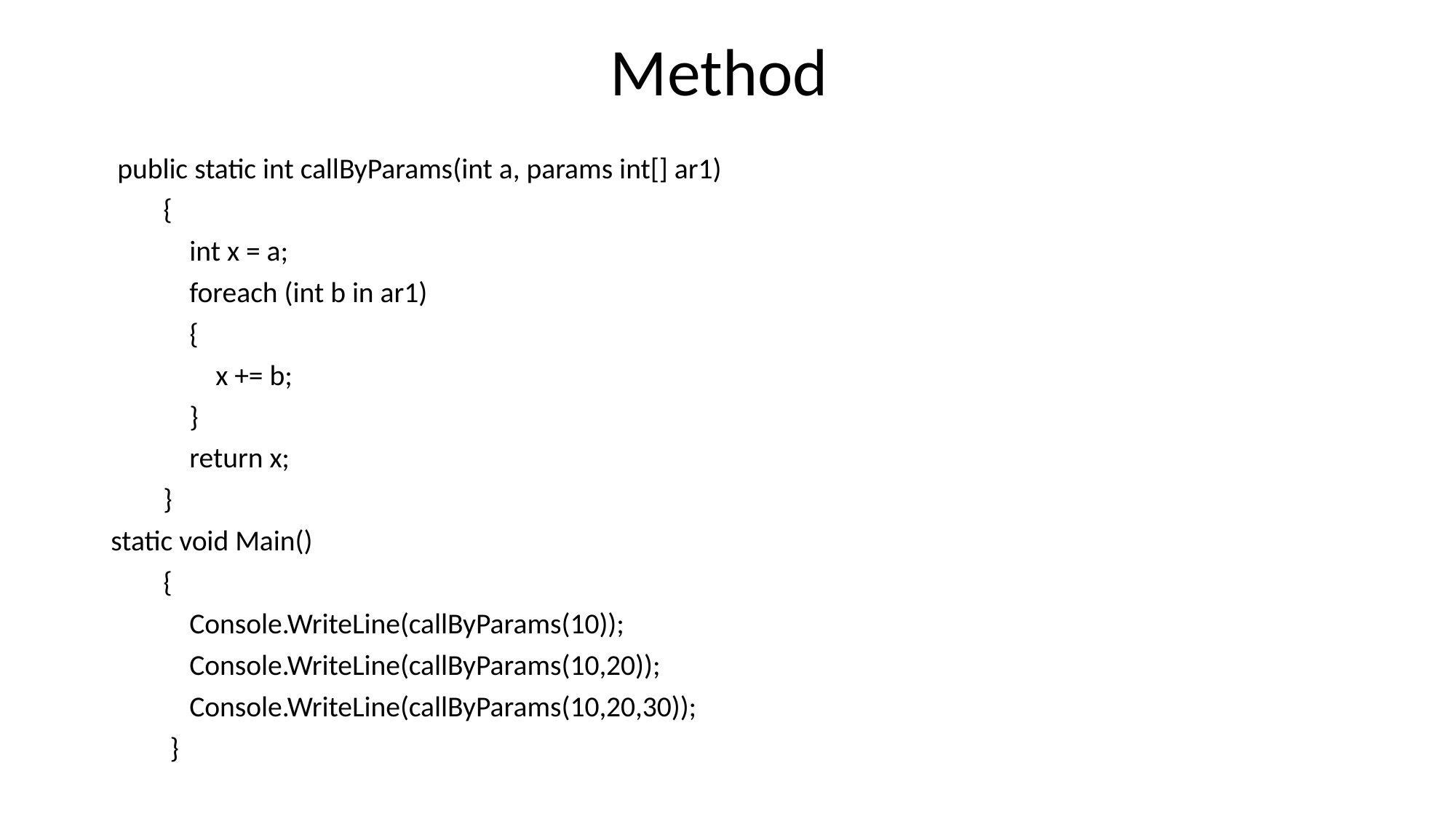

# Method
 public static int callByParams(int a, params int[] ar1)
        {
            int x = a;
            foreach (int b in ar1)
            {
                x += b;
            }
            return x;
        }
static void Main()
        {
            Console.WriteLine(callByParams(10));
            Console.WriteLine(callByParams(10,20));
            Console.WriteLine(callByParams(10,20,30));
         }